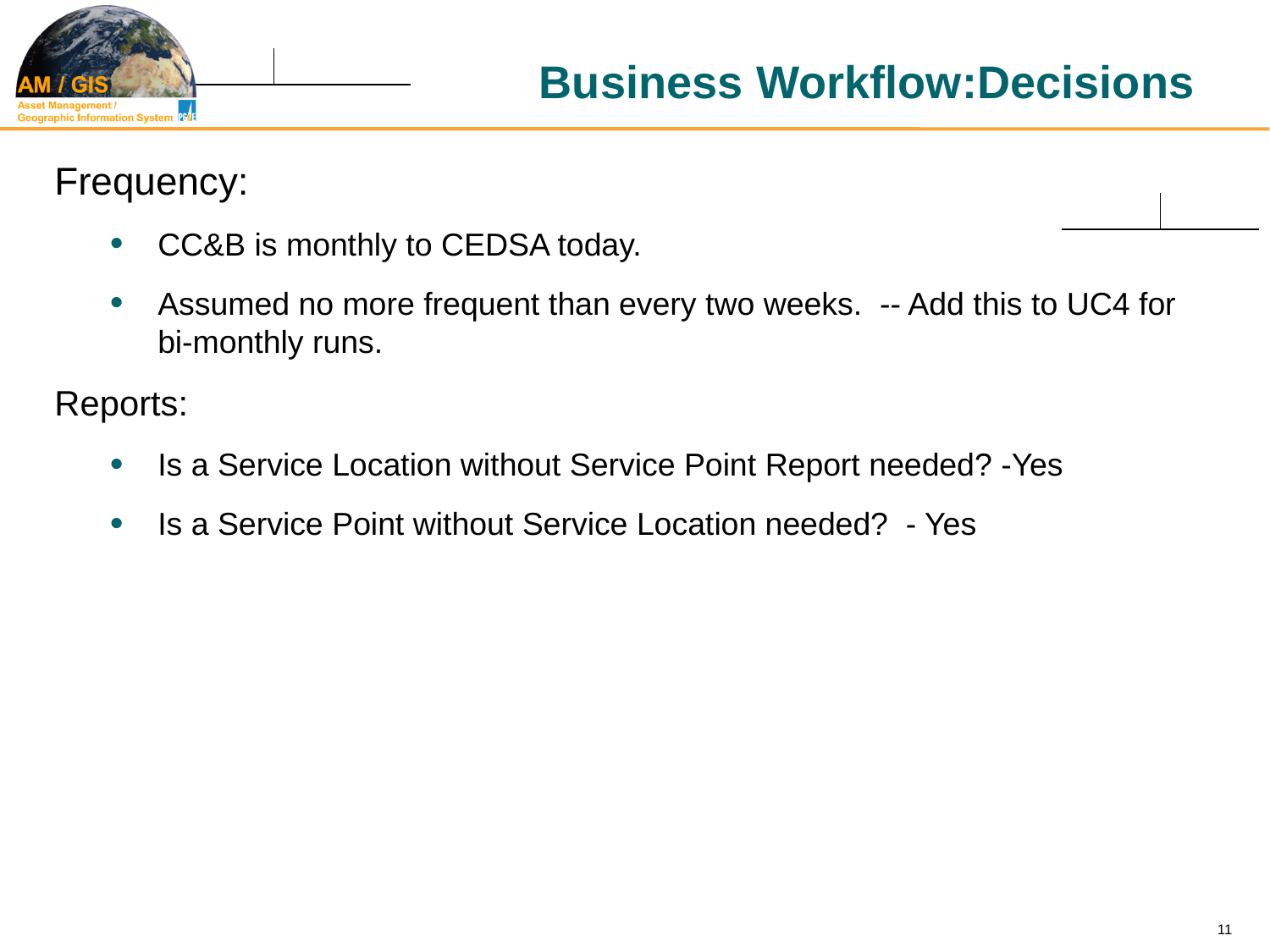

# Business Workflow:Decisions
Frequency:
CC&B is monthly to CEDSA today.
Assumed no more frequent than every two weeks.  -- Add this to UC4 for bi-monthly runs.
Reports:
Is a Service Location without Service Point Report needed? -Yes
Is a Service Point without Service Location needed?  - Yes

11